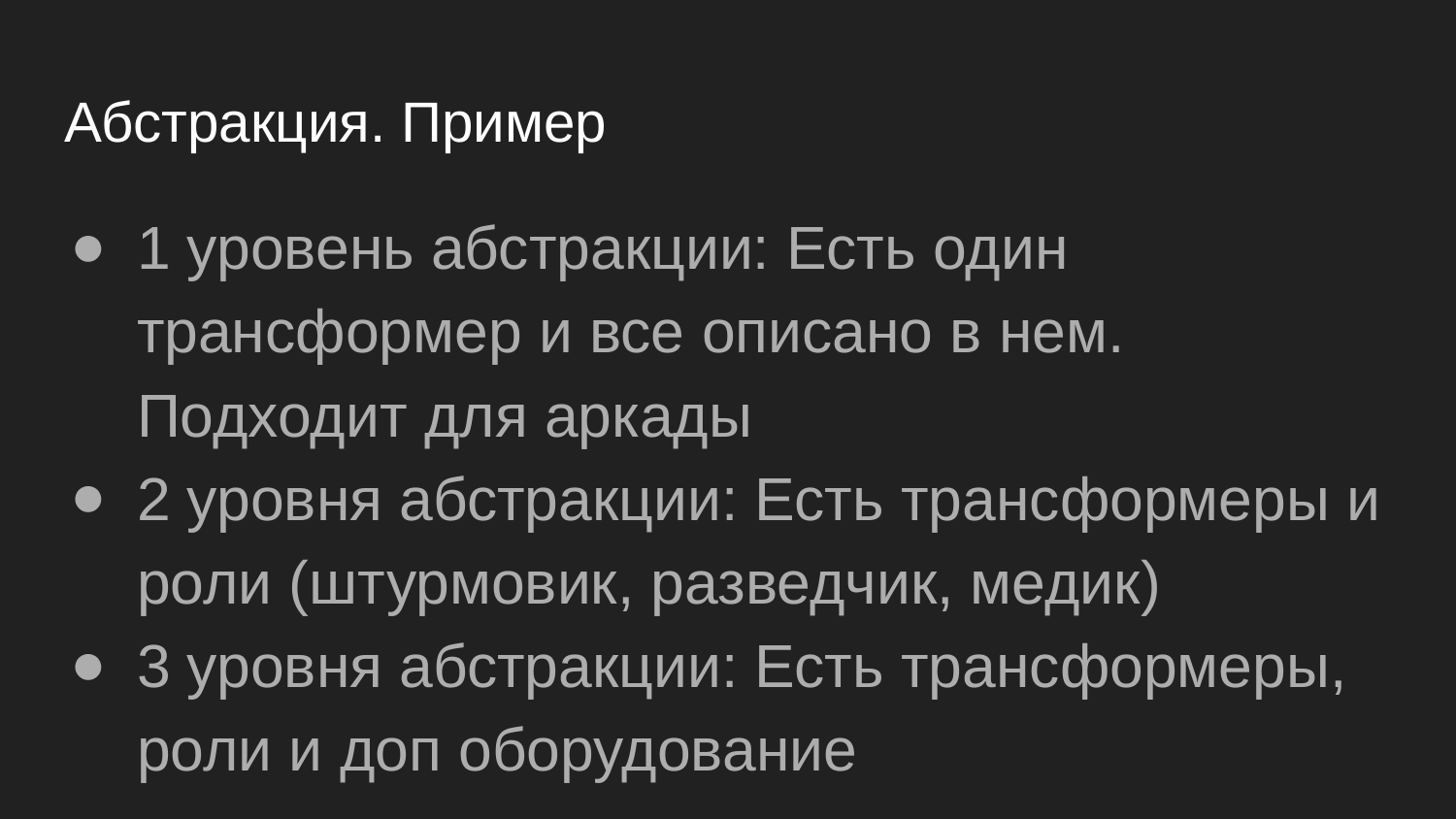

# Абстракция. Пример
1 уровень абстракции: Есть один трансформер и все описано в нем. Подходит для аркады
2 уровня абстракции: Есть трансформеры и роли (штурмовик, разведчик, медик)
3 уровня абстракции: Есть трансформеры, роли и доп оборудование